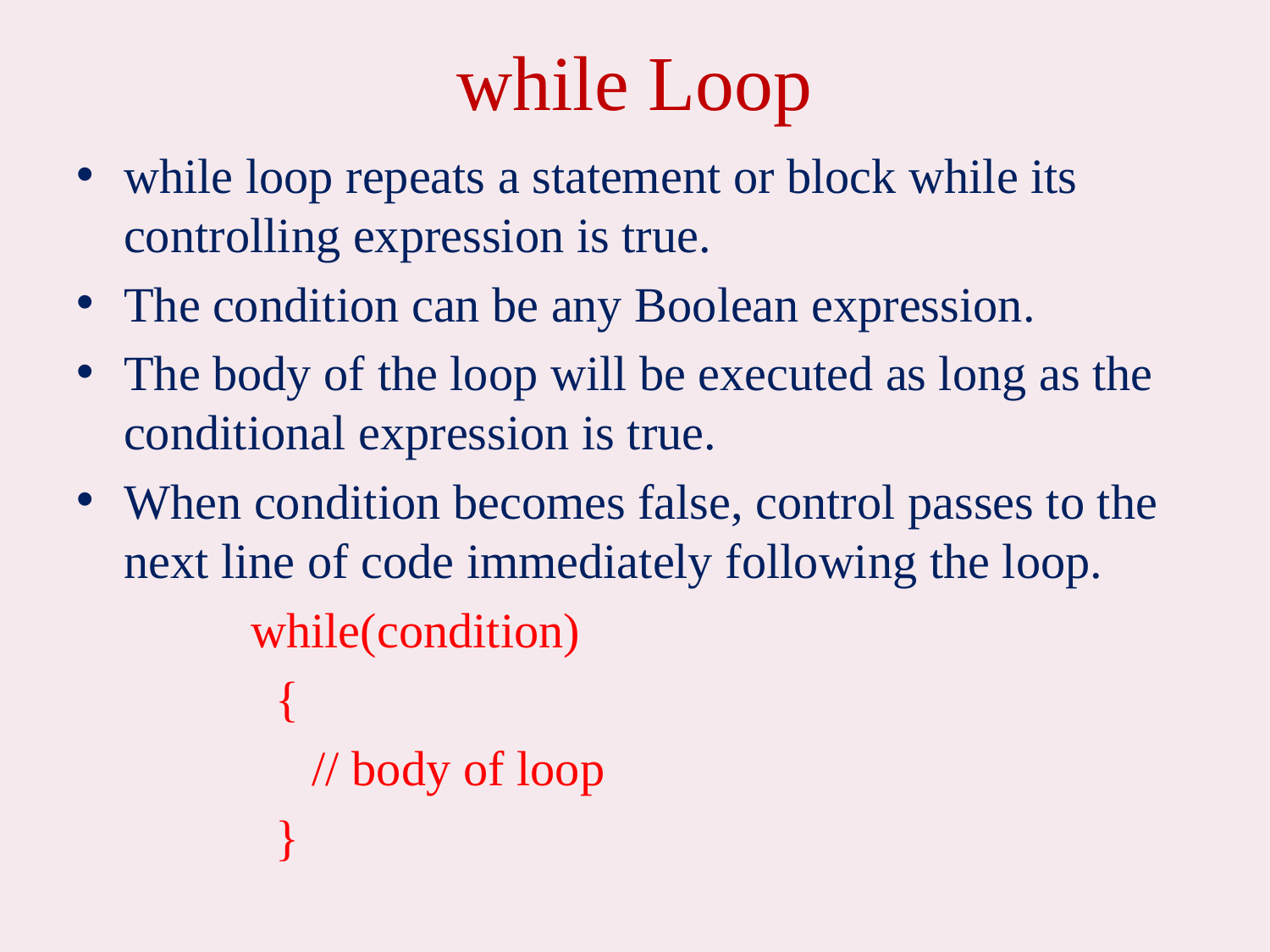

# while Loop
while loop repeats a statement or block while its controlling expression is true.
The condition can be any Boolean expression.
The body of the loop will be executed as long as the conditional expression is true.
When condition becomes false, control passes to the next line of code immediately following the loop.
		while(condition)
		  {
		     // body of loop
		  }